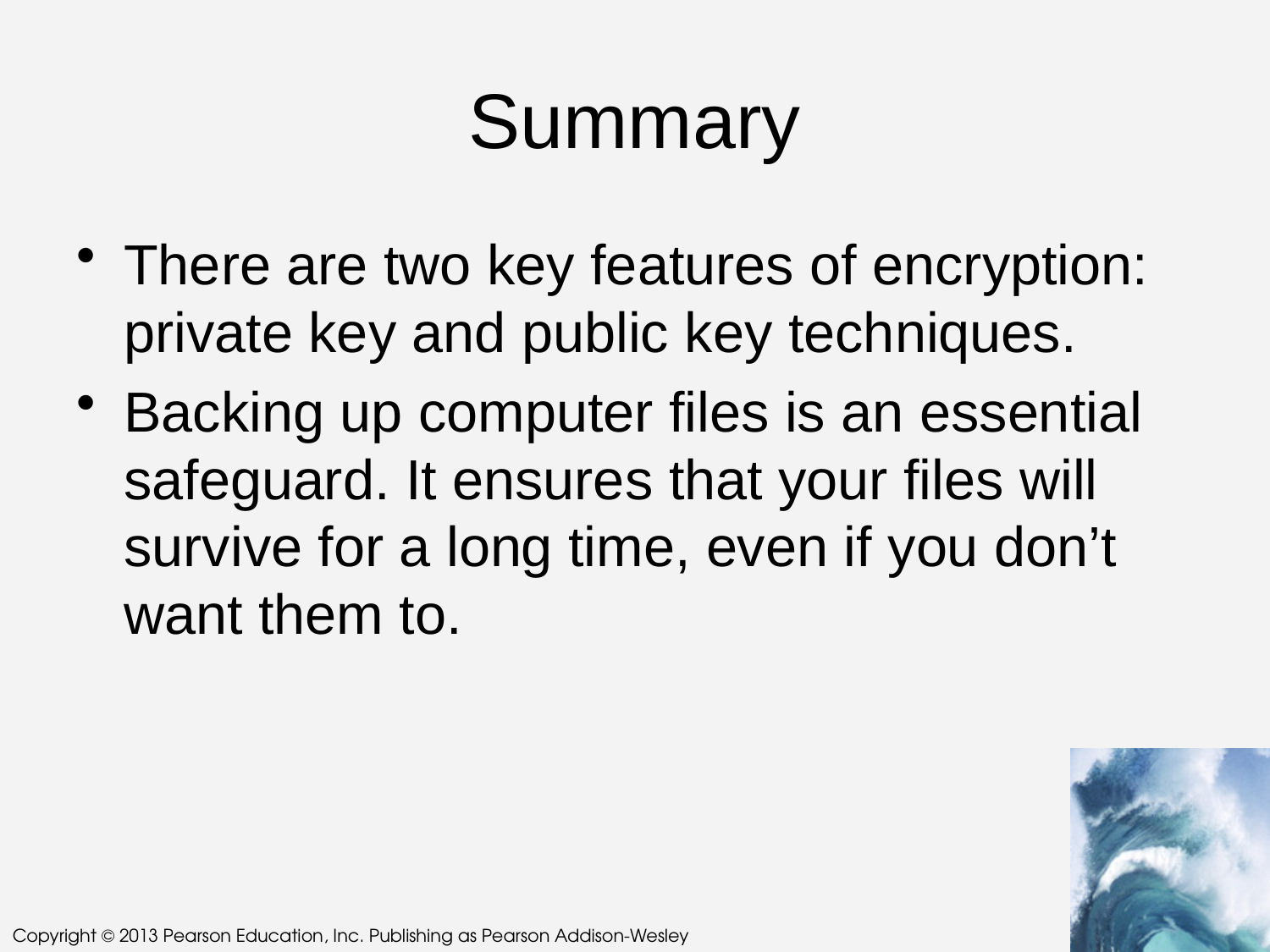

# Summary
There are two key features of encryption: private key and public key techniques.
Backing up computer files is an essential safeguard. It ensures that your files will survive for a long time, even if you don’t want them to.